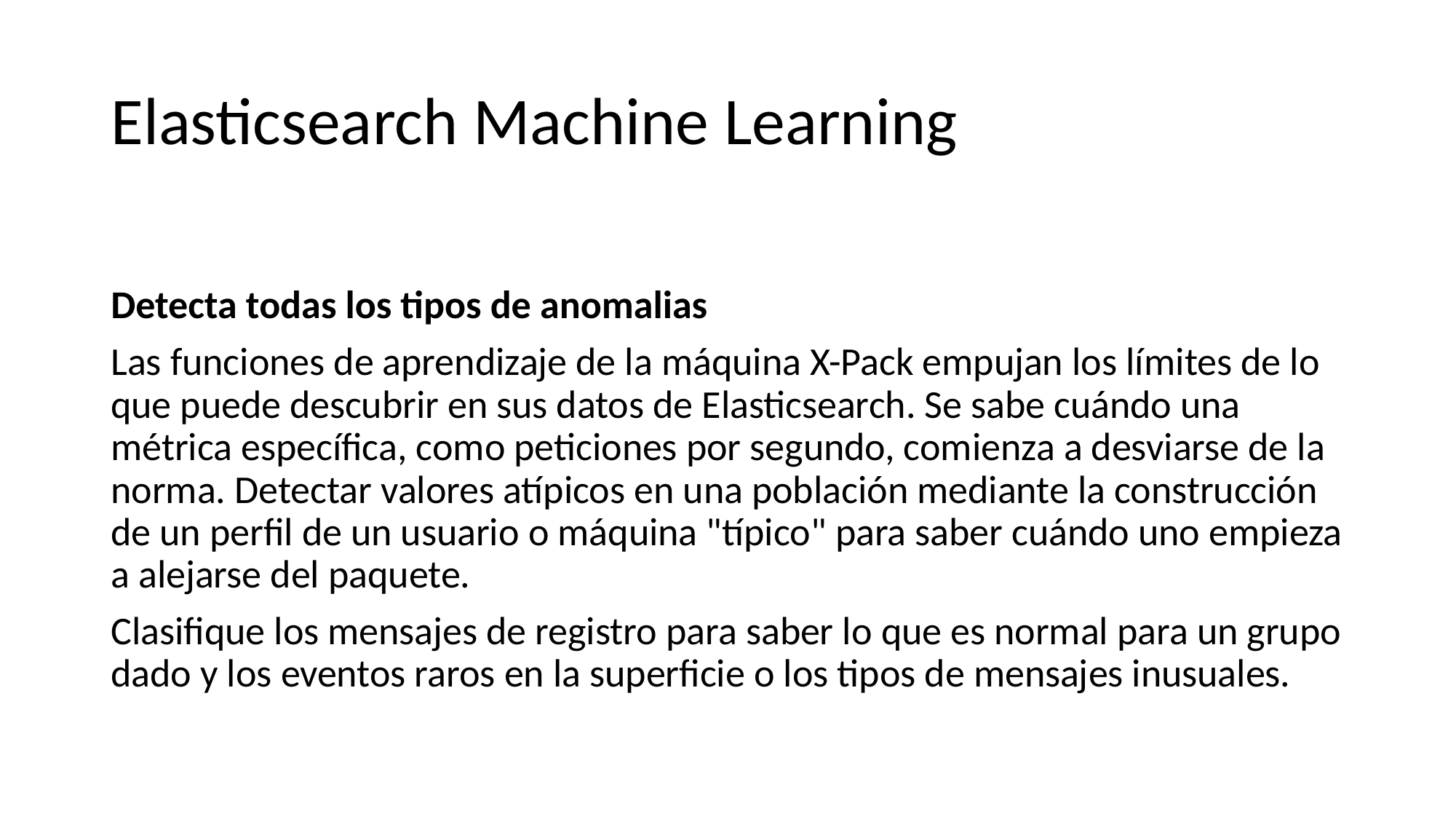

# Elasticsearch Machine Learning

Detecta todas los tipos de anomalias
Las funciones de aprendizaje de la máquina X-Pack empujan los límites de lo que puede descubrir en sus datos de Elasticsearch. Se sabe cuándo una métrica específica, como peticiones por segundo, comienza a desviarse de la norma. Detectar valores atípicos en una población mediante la construcción de un perfil de un usuario o máquina "típico" para saber cuándo uno empieza a alejarse del paquete.
Clasifique los mensajes de registro para saber lo que es normal para un grupo dado y los eventos raros en la superficie o los tipos de mensajes inusuales.